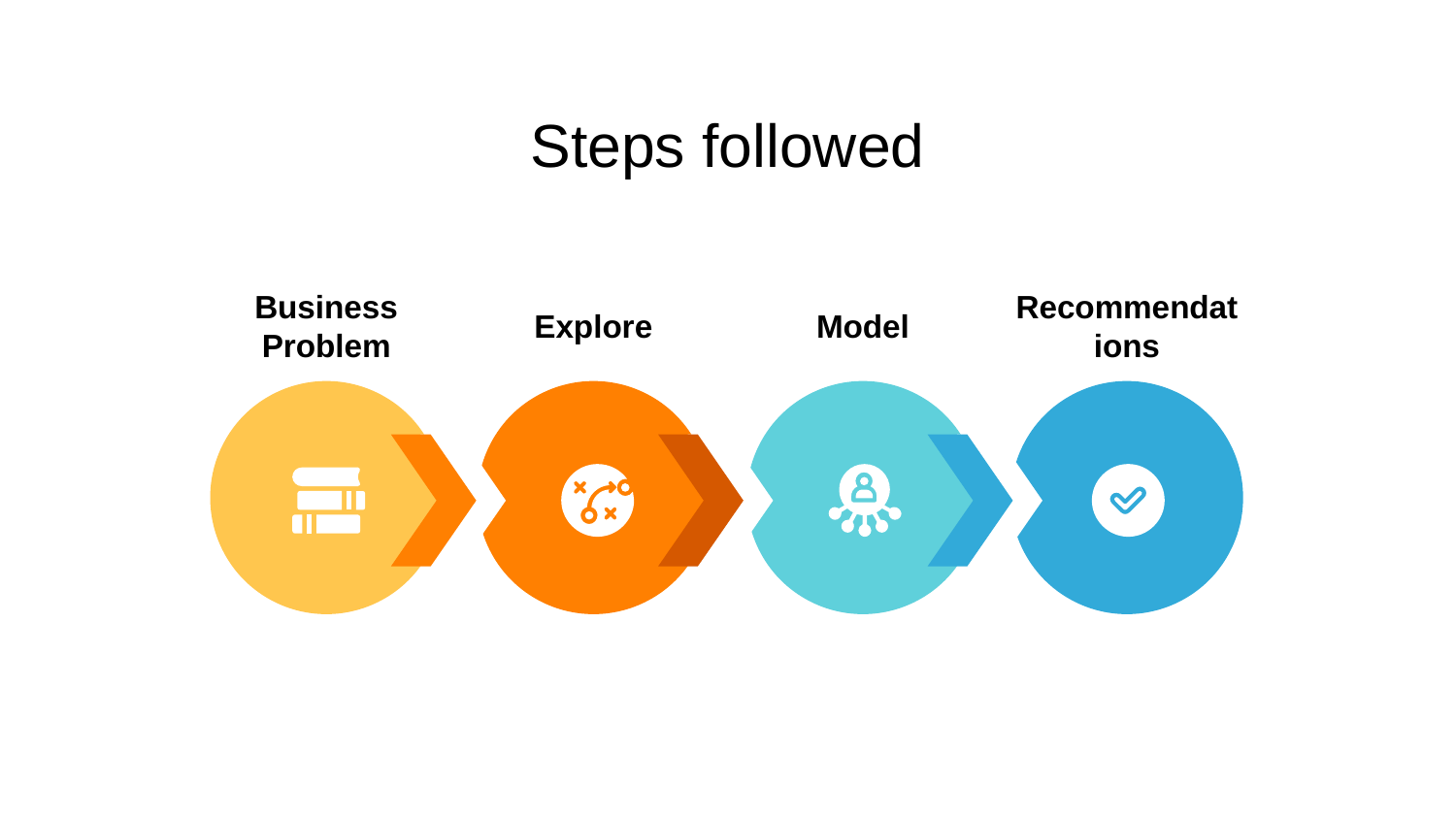

# Steps followed
Business Problem
Explore
Model
Recommendations